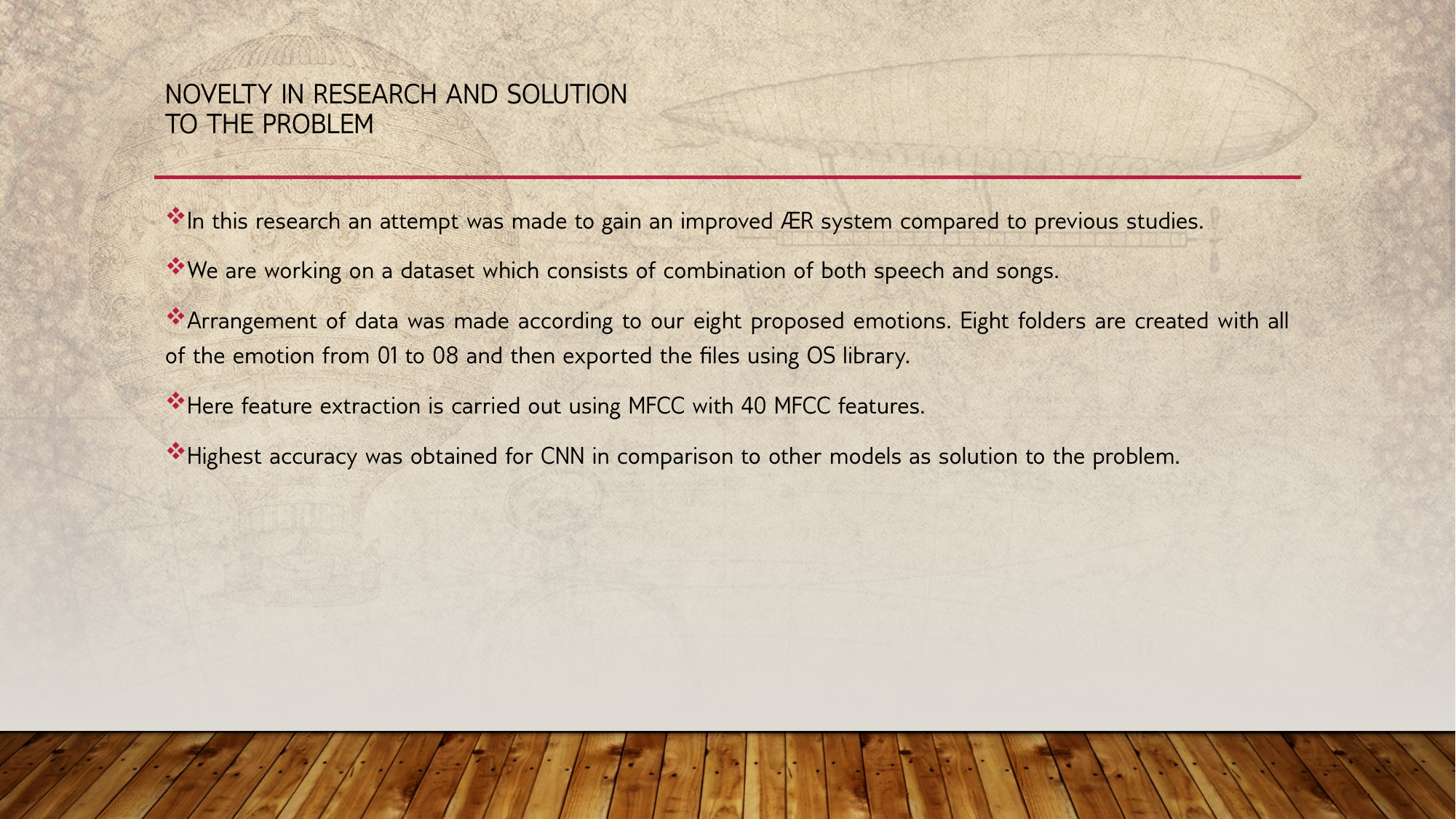

# Novelty in research and solution to the problem
In this research an attempt was made to gain an improved AER system compared to previous studies.
We are working on a dataset which consists of combination of both speech and songs.
Arrangement of data was made according to our eight proposed emotions. Eight folders are created with all of the emotion from 01 to 08 and then exported the files using OS library.
Here feature extraction is carried out using MFCC with 40 MFCC features.
Highest accuracy was obtained for CNN in comparison to other models as solution to the problem.